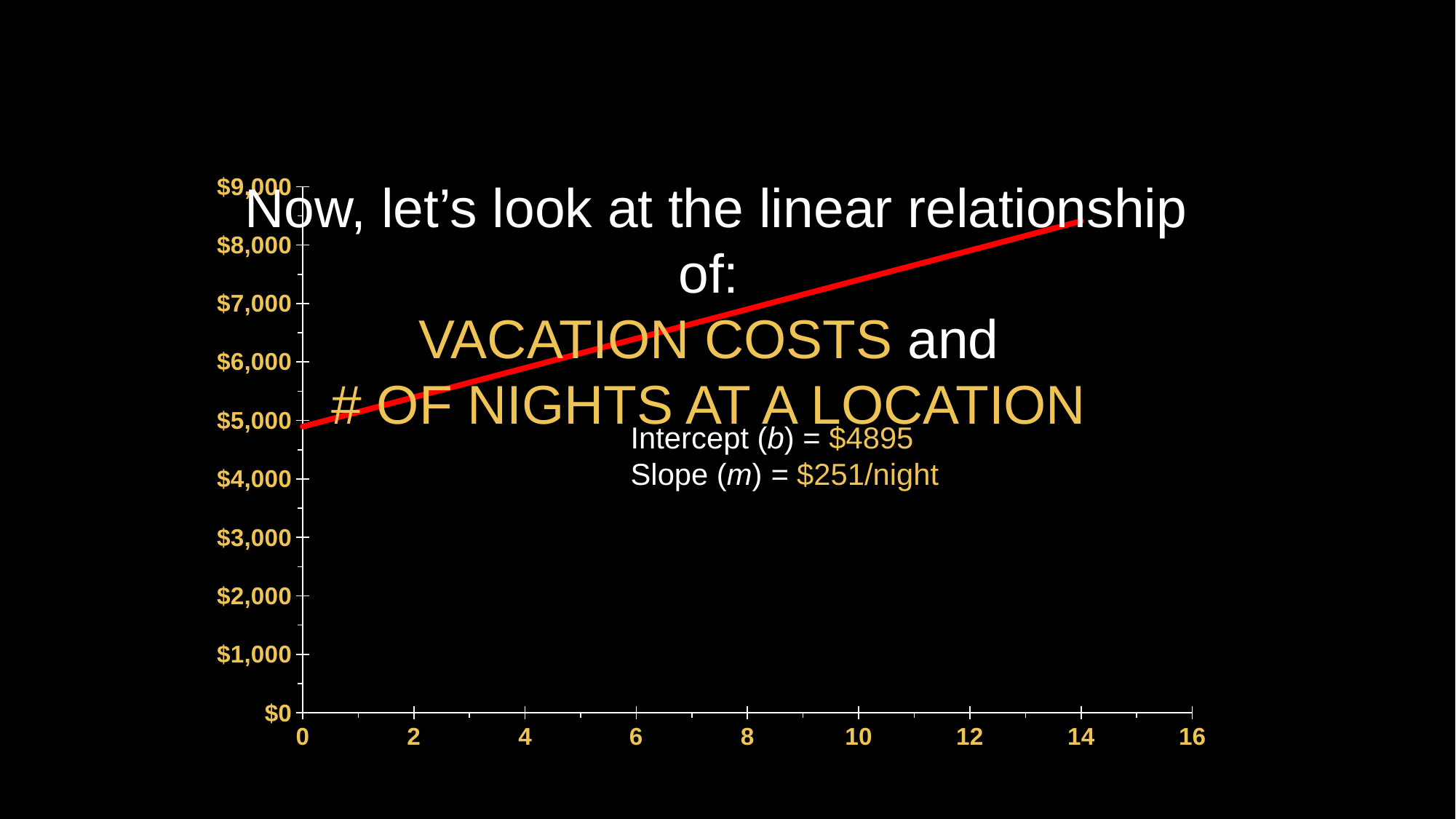

### Chart

| Category |  |
|---|---|
Now, let’s look at the linear relationship of:
Vacation Costs and
# of Nights at A Location
Intercept (b) = $4895
Slope (m) = $251/night